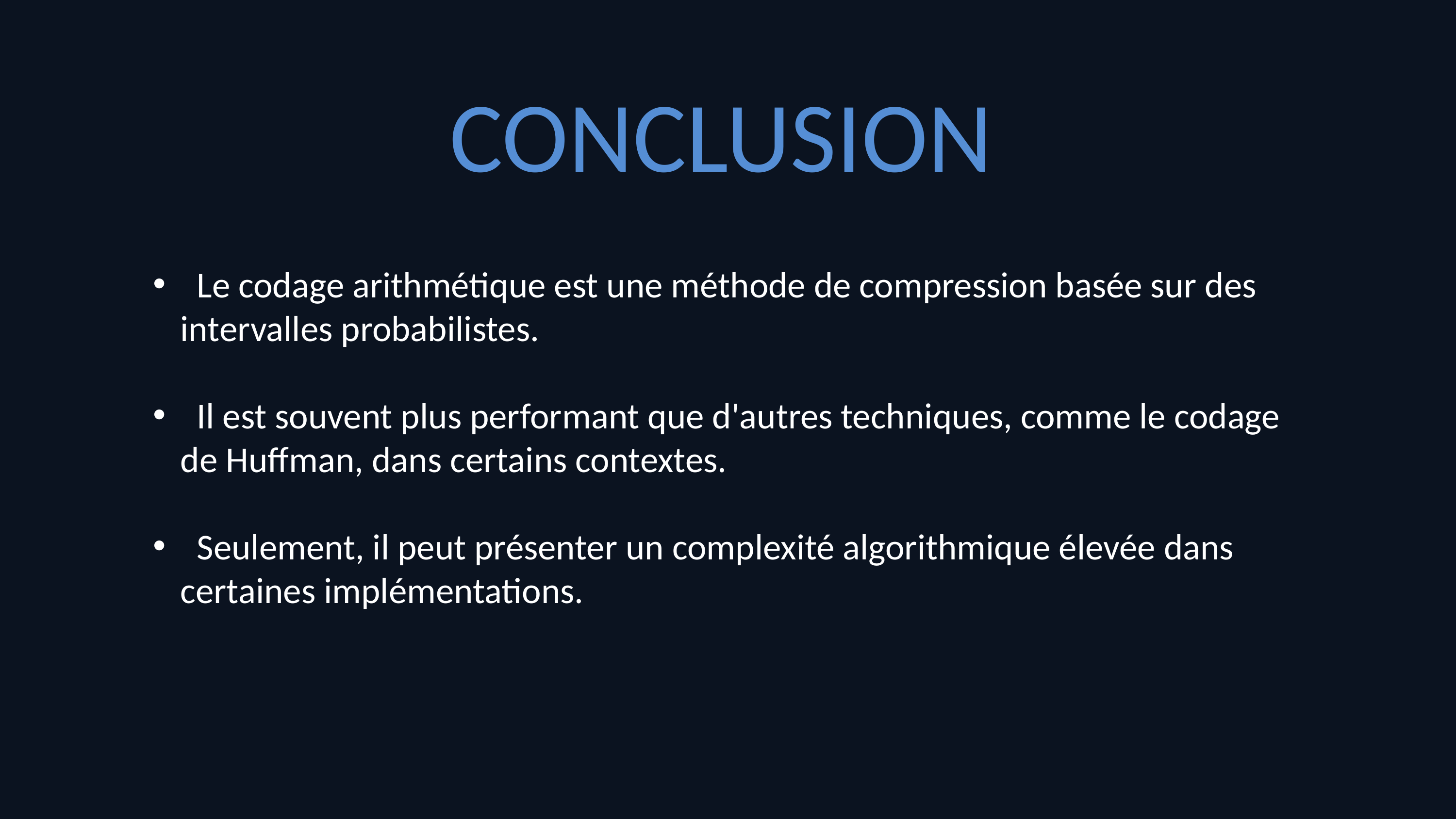

# CONCLUSION
  Le codage arithmétique est une méthode de compression basée sur des  intervalles probabilistes.

  Il est souvent plus performant que d'autres techniques, comme le codage de Huffman, dans certains contextes.

  Seulement, il peut présenter un complexité algorithmique élevée dans certaines implémentations.